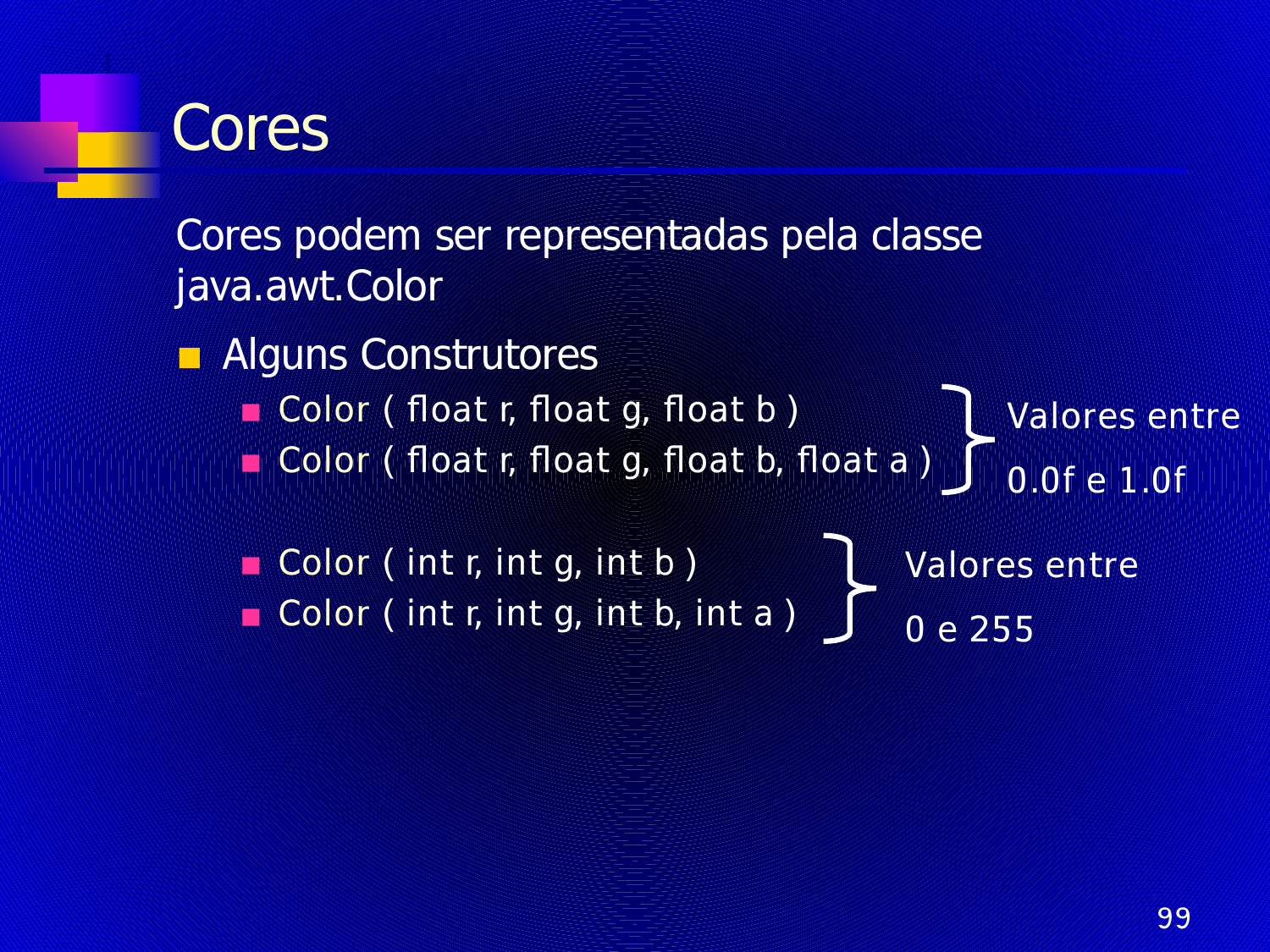

Cores
Cores podem ser representadas pela classe java.awt.Color
Alguns Construtores
Color ( float r, float g, float b )
Color ( float r, float g, float b, float a )

Color ( int r, int g, int b )
Color ( int r, int g, int b, int a )

Valores entre
0.0f e 1.0f

Valores entre
0 e 255
99